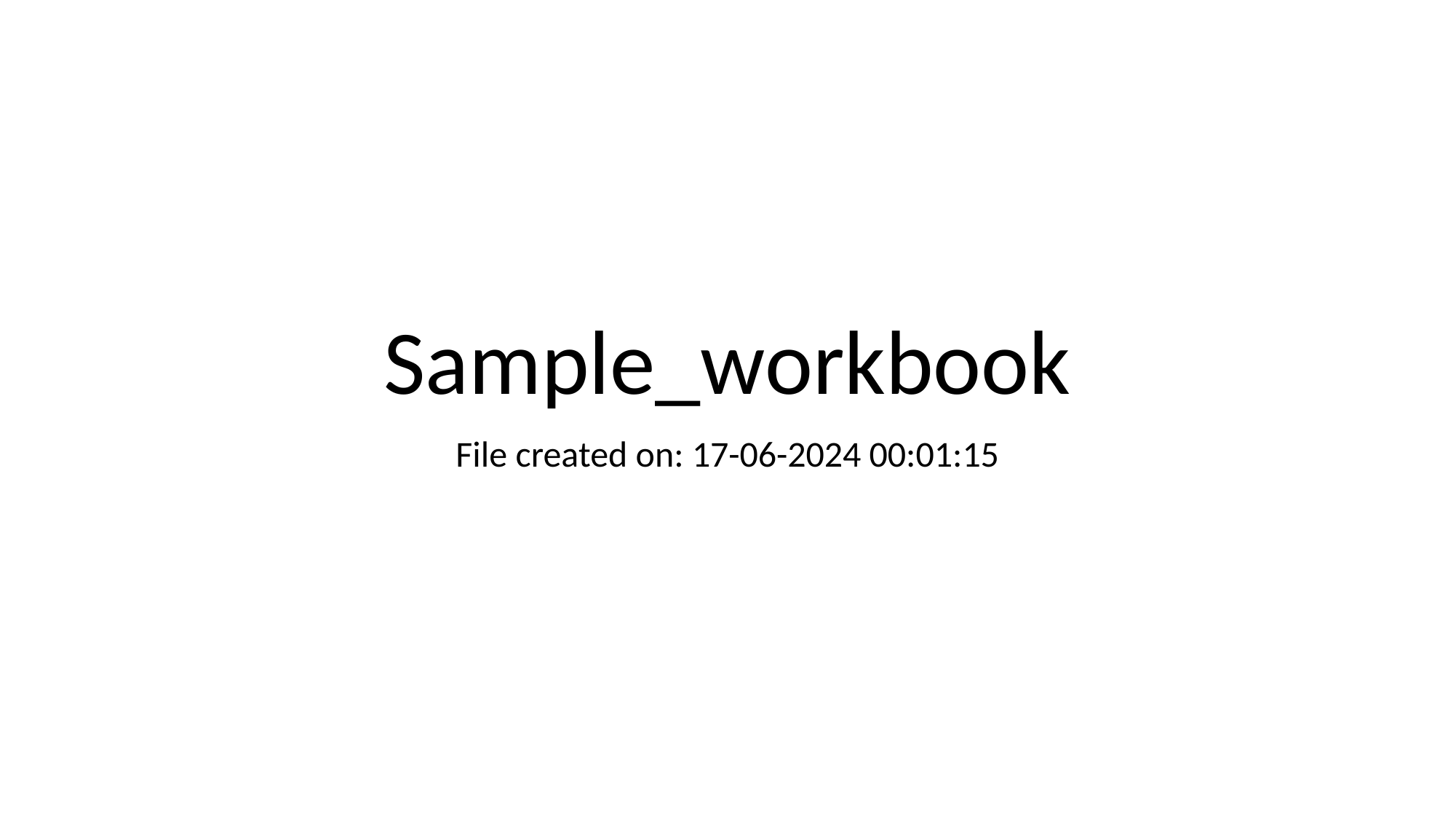

# Sample_workbook
File created on: 17-06-2024 00:01:15